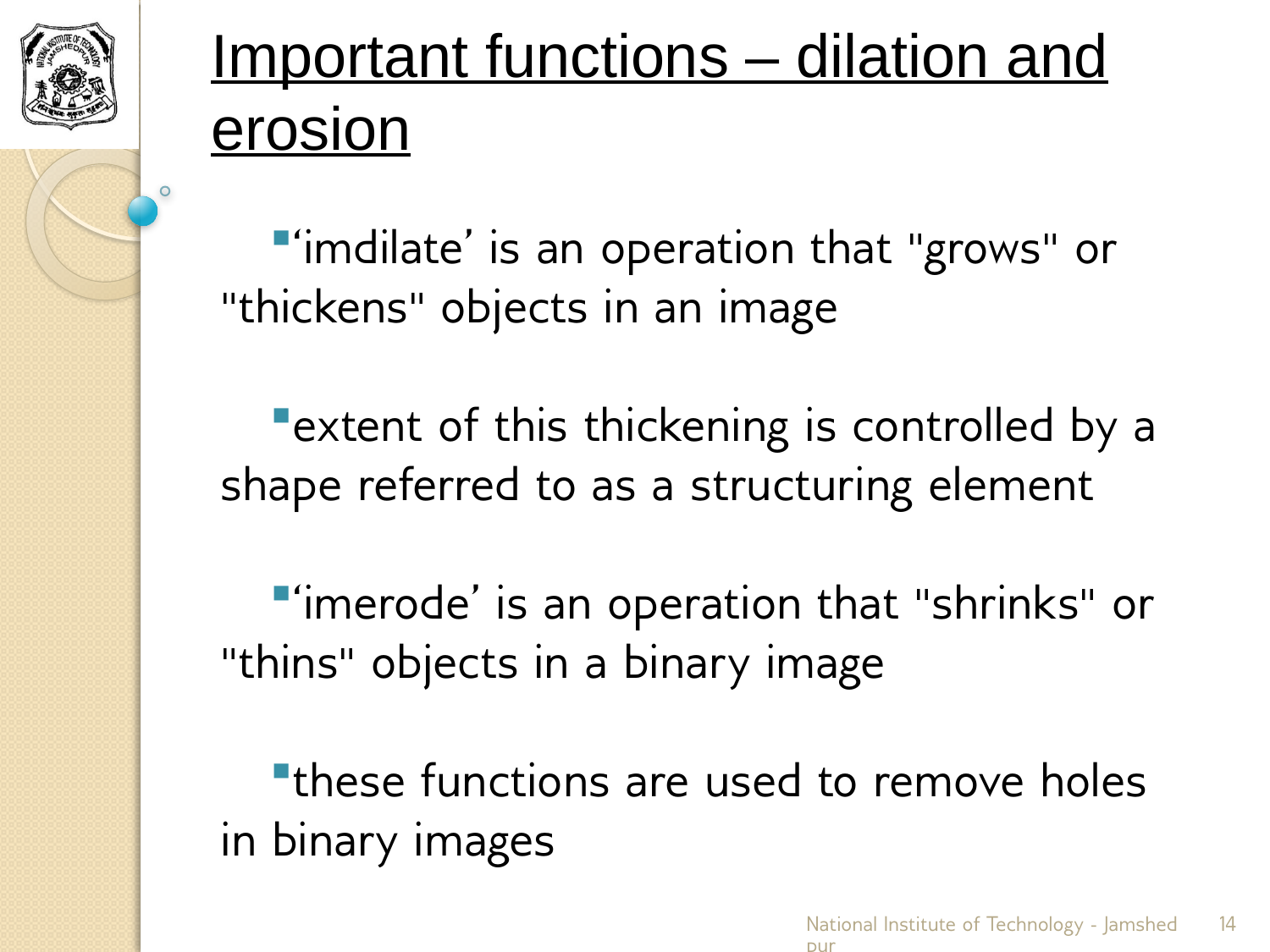

Important functions – dilation and erosion
‘imdilate’ is an operation that "grows" or "thickens" objects in an image

extent of this thickening is controlled by a shape referred to as a structuring element

‘imerode’ is an operation that "shrinks" or "thins" objects in a binary image

these functions are used to remove holes in binary images
National Institute of Technology - Jamshedpur
14